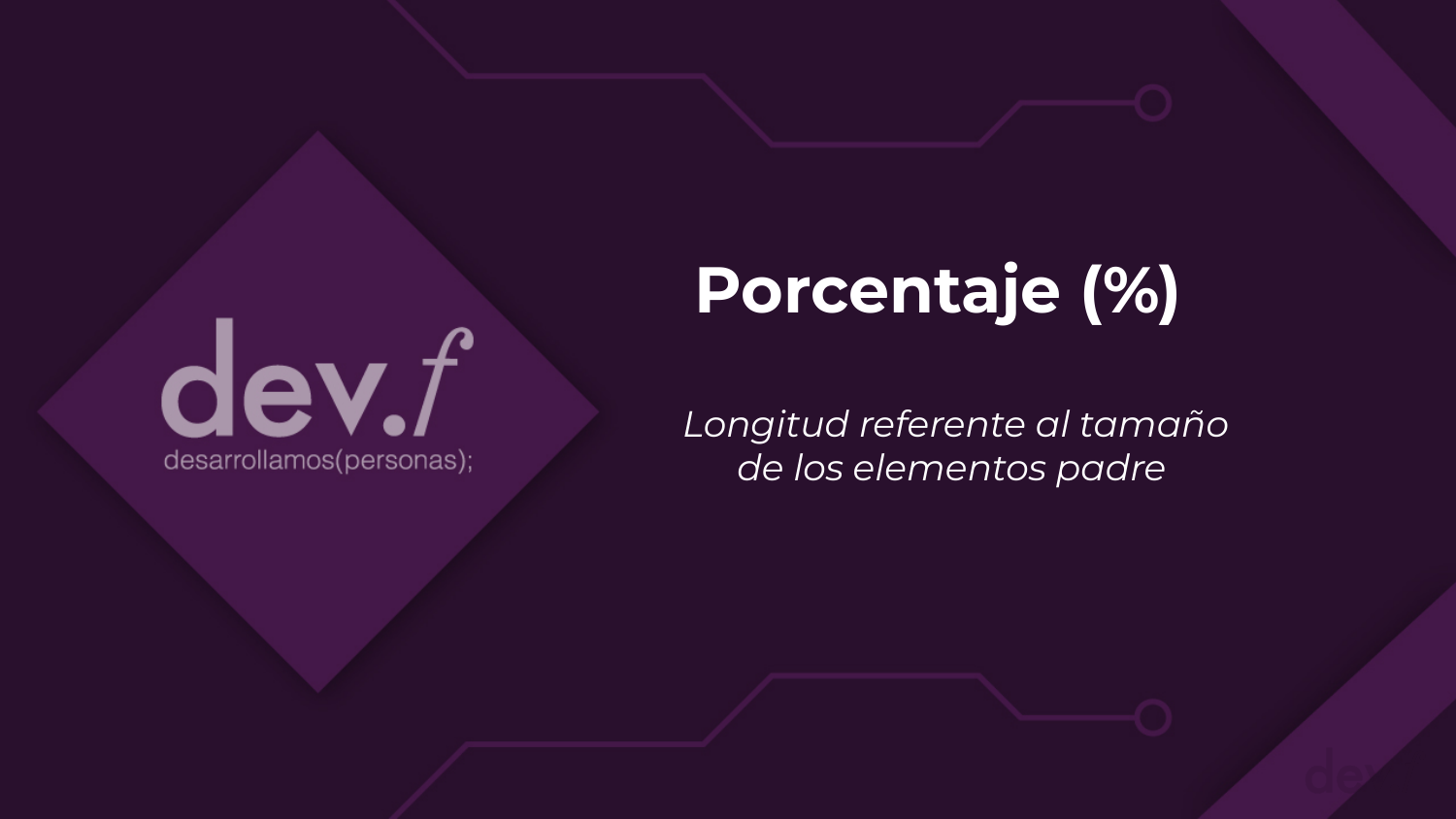

# Porcentaje (%)
Longitud referente al tamaño de los elementos padre